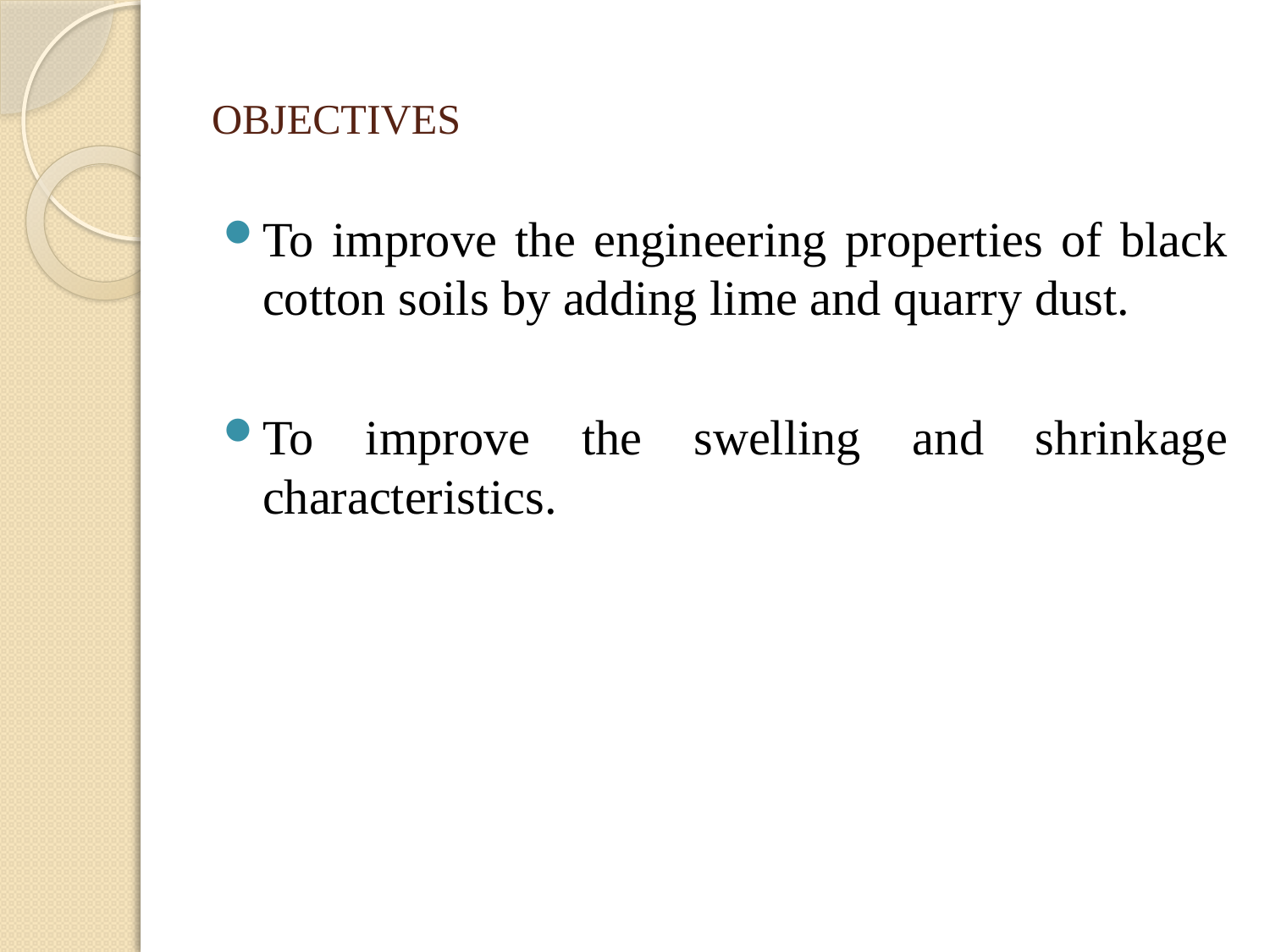

# OBJECTIVES
To improve the engineering properties of black cotton soils by adding lime and quarry dust.

To improve the swelling and shrinkage characteristics.